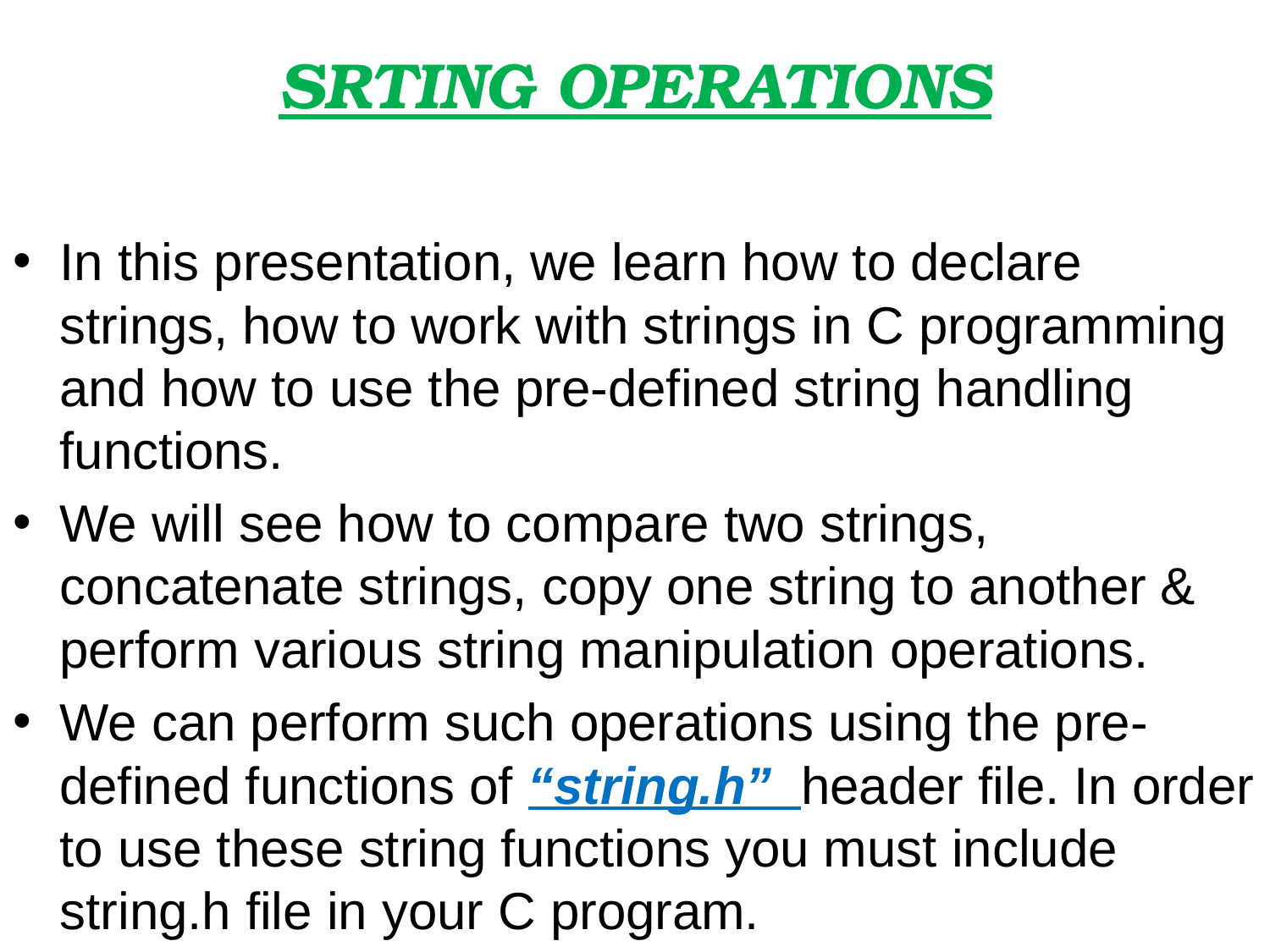

# SRTING OPERATIONS
In this presentation, we learn how to declare strings, how to work with strings in C programming and how to use the pre-defined string handling functions.
We will see how to compare two strings, concatenate strings, copy one string to another & perform various string manipulation operations.
We can perform such operations using the pre-defined functions of “string.h”  header file. In order to use these string functions you must include string.h file in your C program.